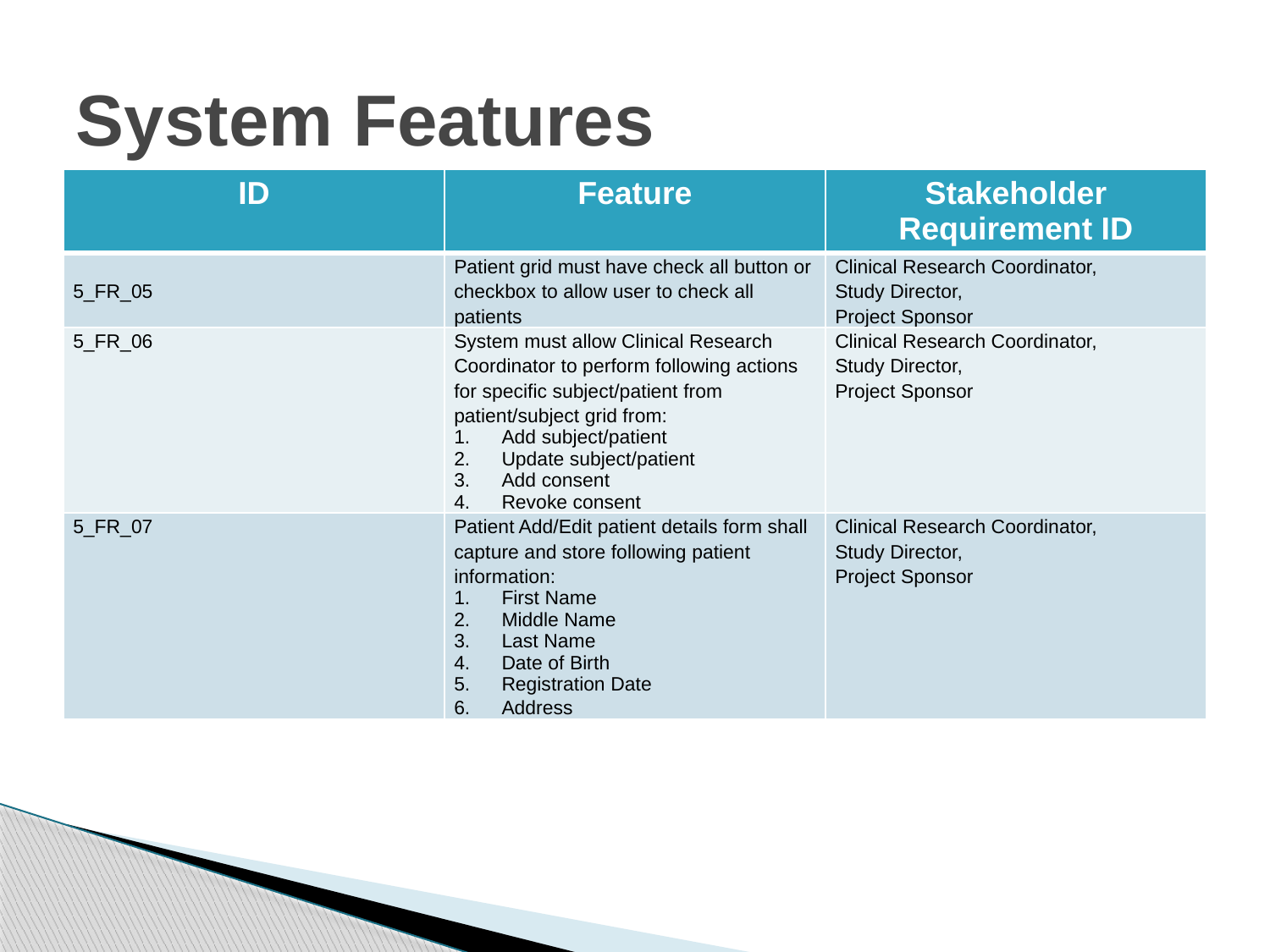

# System Features
| ID | Feature | Stakeholder Requirement ID |
| --- | --- | --- |
| 5\_FR\_05 | Patient grid must have check all button or checkbox to allow user to check all patients | Clinical Research Coordinator, Study Director, Project Sponsor |
| 5\_FR\_06 | System must allow Clinical Research Coordinator to perform following actions for specific subject/patient from patient/subject grid from: Add subject/patient Update subject/patient Add consent Revoke consent | Clinical Research Coordinator, Study Director, Project Sponsor |
| 5\_FR\_07 | Patient Add/Edit patient details form shall capture and store following patient information: First Name Middle Name Last Name Date of Birth Registration Date Address | Clinical Research Coordinator, Study Director, Project Sponsor |